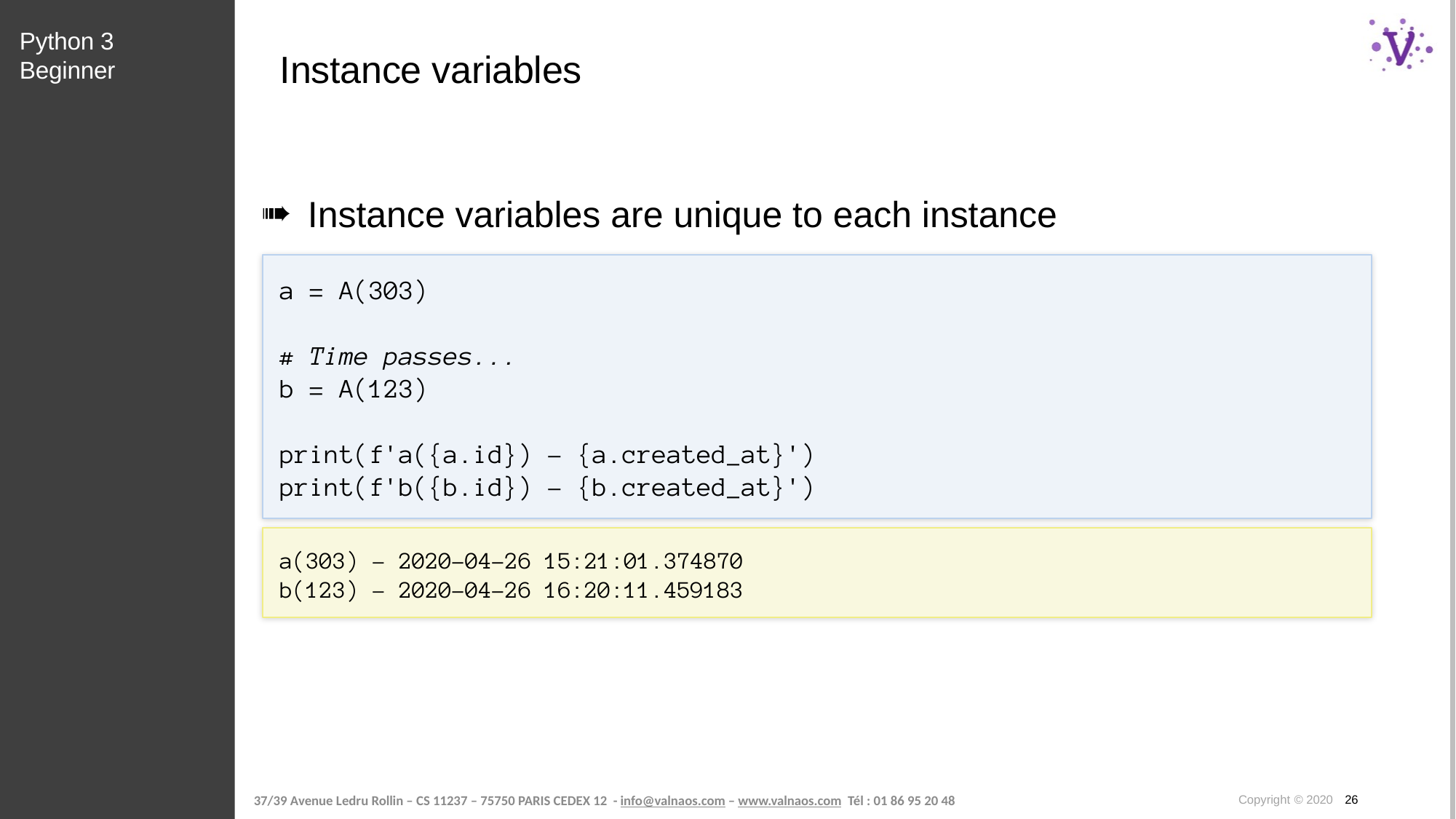

Python 3 Beginner
# Instance variables
Instance variables are unique to each instance
a = A(303)

# Time passes...
b = A(123)

print(f'a({a.id}) – {a.created_at}')
print(f'b({b.id}) – {b.created_at}')
a(303) – 2020-04-26 15:21:01.374870
b(123) – 2020-04-26 16:20:11.459183
Copyright © 2020   26